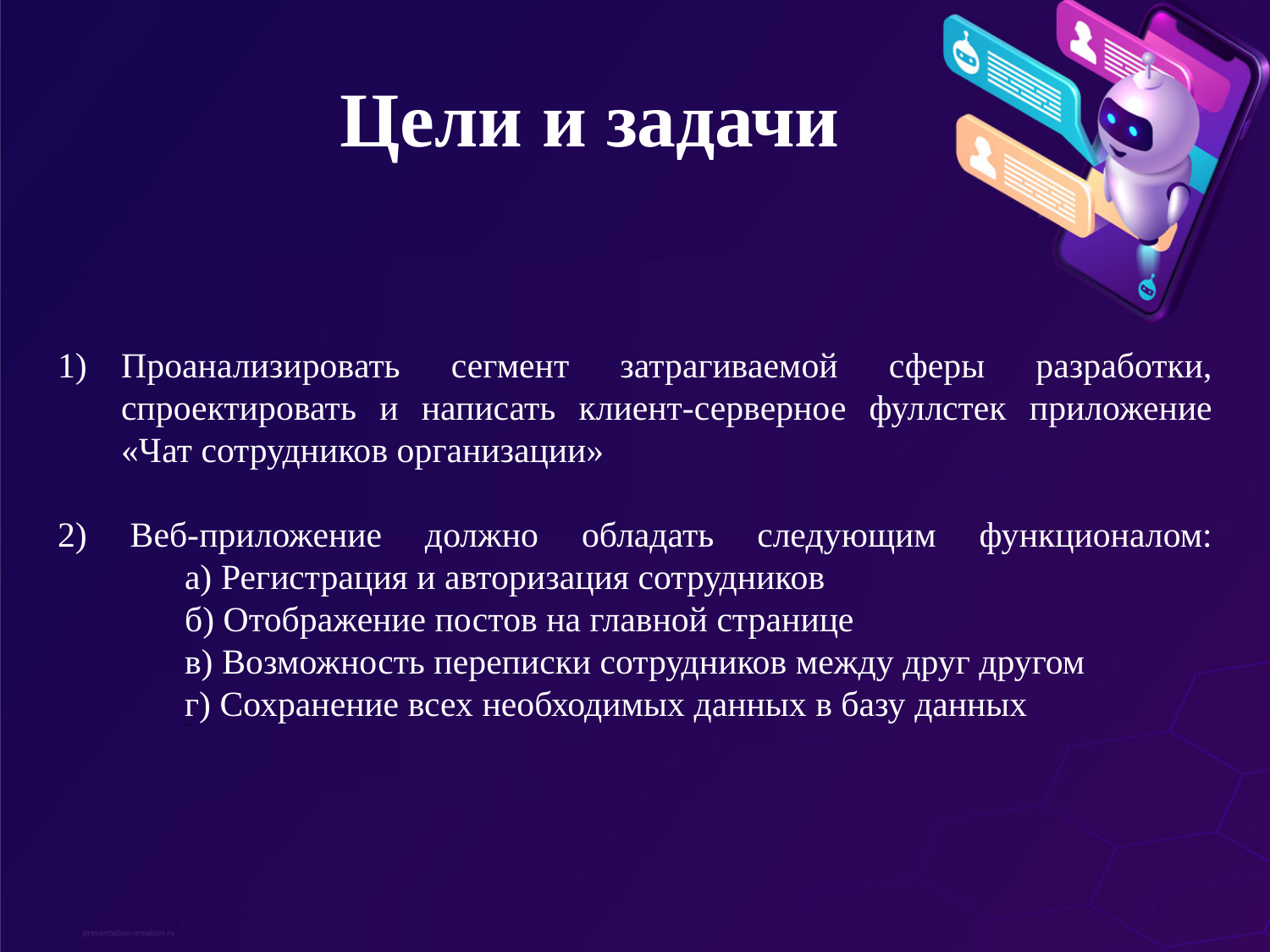

# Цели и задачи
Проанализировать сегмент затрагиваемой сферы разработки, спроектировать и написать клиент-серверное фуллстек приложение «Чат сотрудников организации»

2) Веб-приложение должно обладать следующим функционалом:
	а) Регистрация и авторизация сотрудников
	б) Отображение постов на главной странице
	в) Возможность переписки сотрудников между друг другом
	г) Сохранение всех необходимых данных в базу данных
ыфвфыв